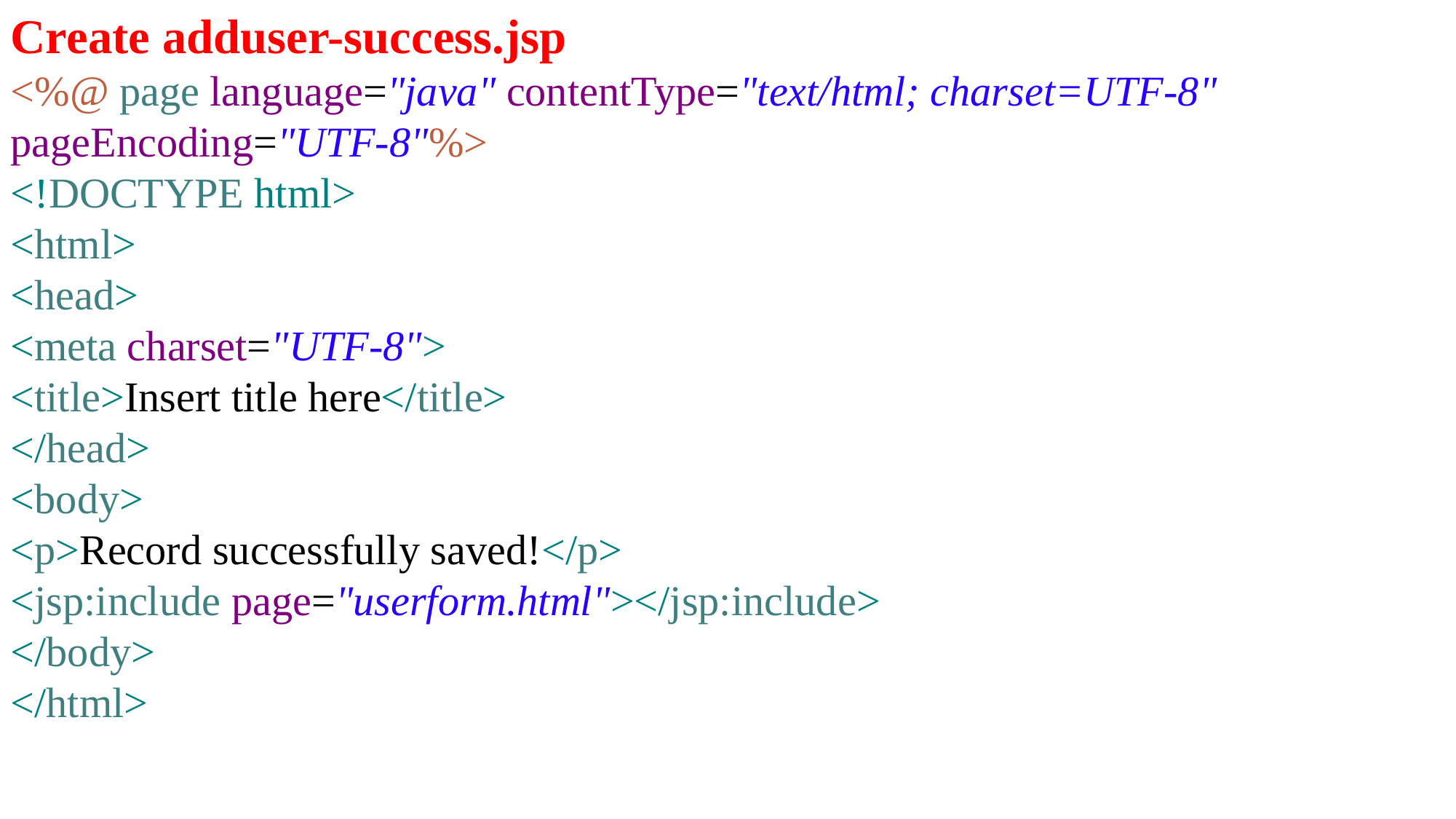

Create adduser-success.jsp
<%@ page language="java" contentType="text/html; charset=UTF-8"
pageEncoding="UTF-8"%>
<!DOCTYPE html>
<html>
<head>
<meta charset="UTF-8">
<title>Insert title here</title>
</head>
<body>
<p>Record successfully saved!</p>
<jsp:include page="userform.html"></jsp:include>
</body>
</html>